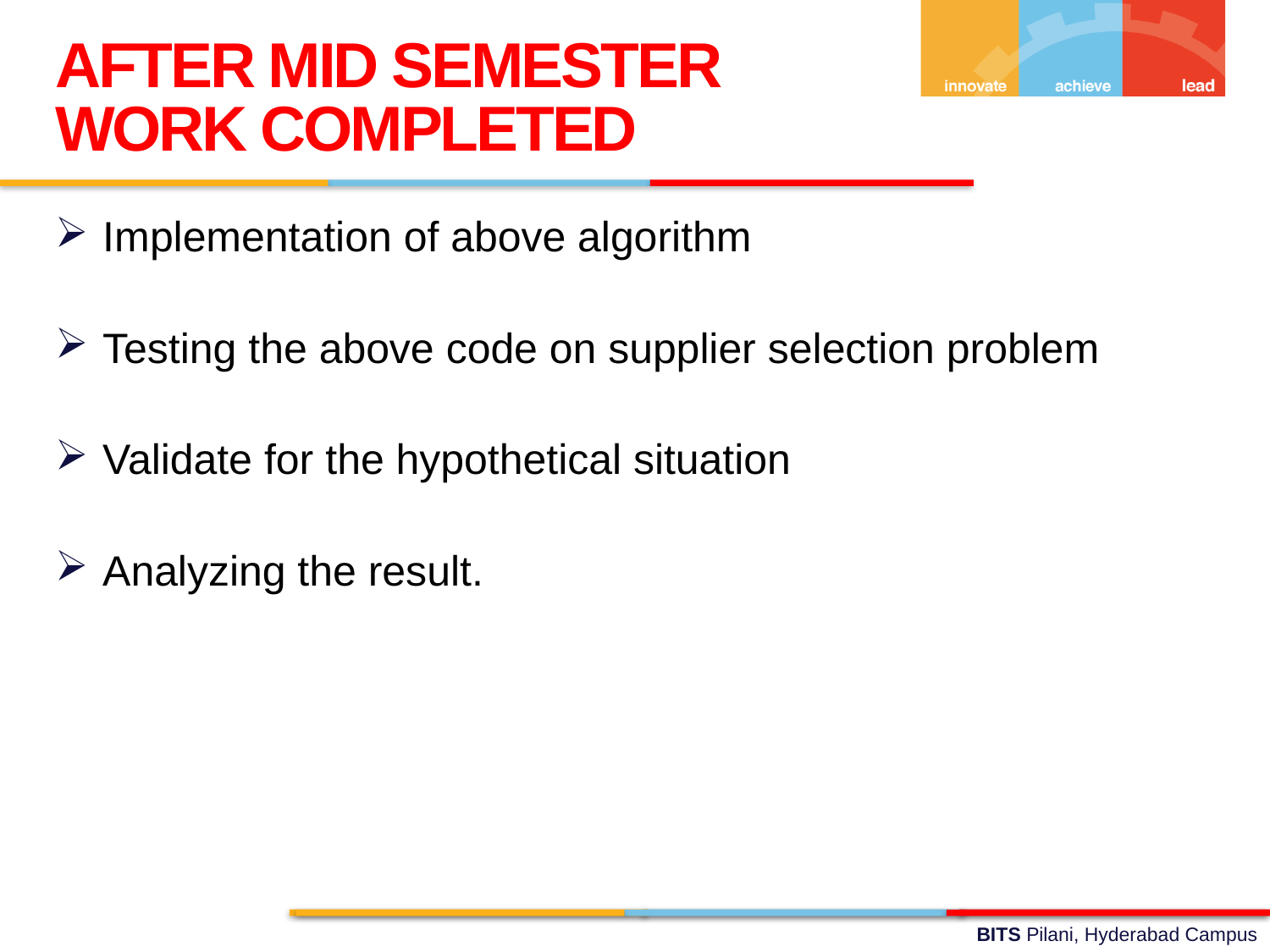

AFTER MID SEMESTER WORK COMPLETED
Implementation of above algorithm

Testing the above code on supplier selection problem

Validate for the hypothetical situation

Analyzing the result.